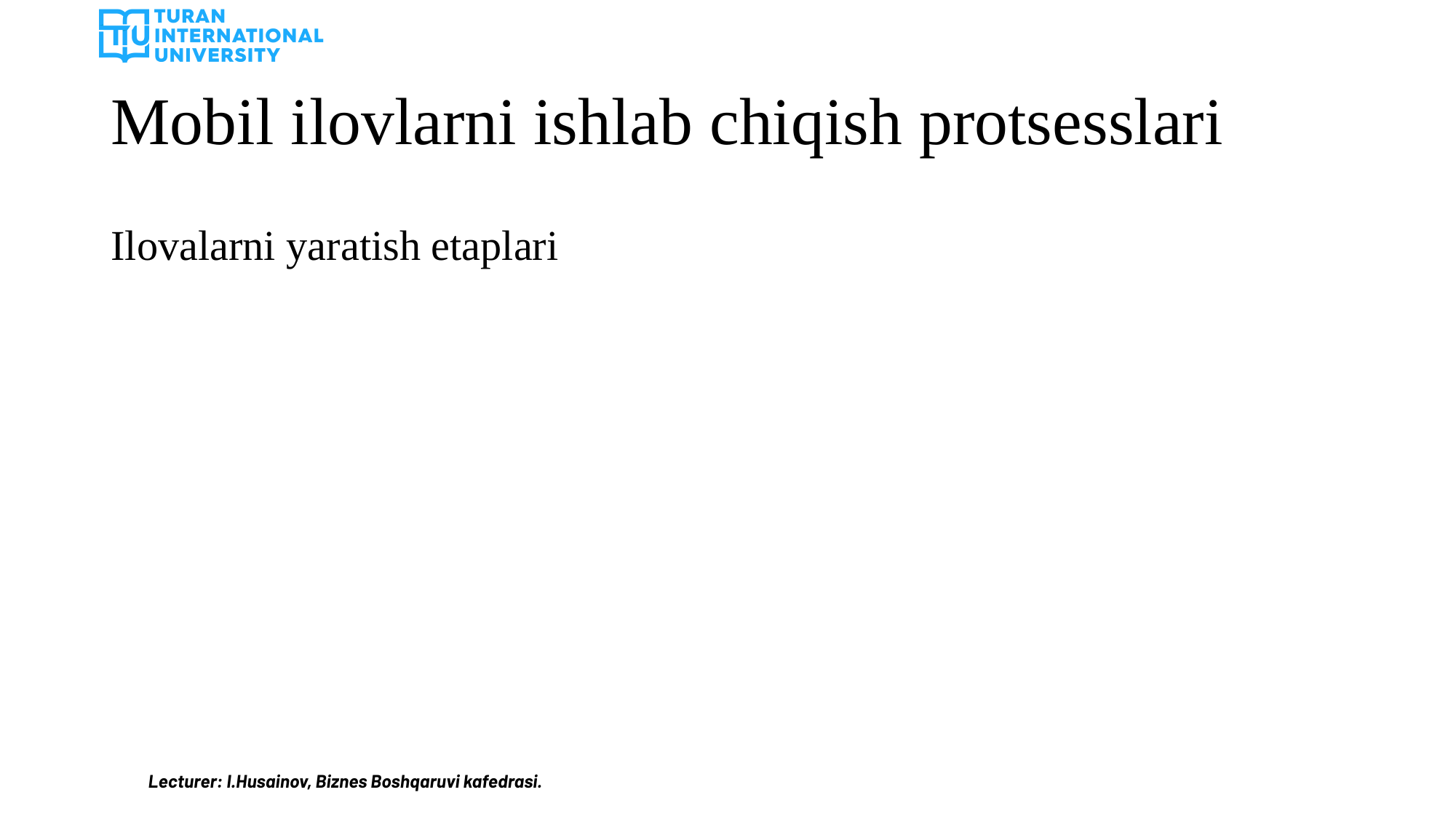

# Mobil ilovlarni ishlab chiqish protsesslari
Ilovalarni yaratish etaplari
Lecturer: I.Husainov, Biznes Boshqaruvi kafedrasi.